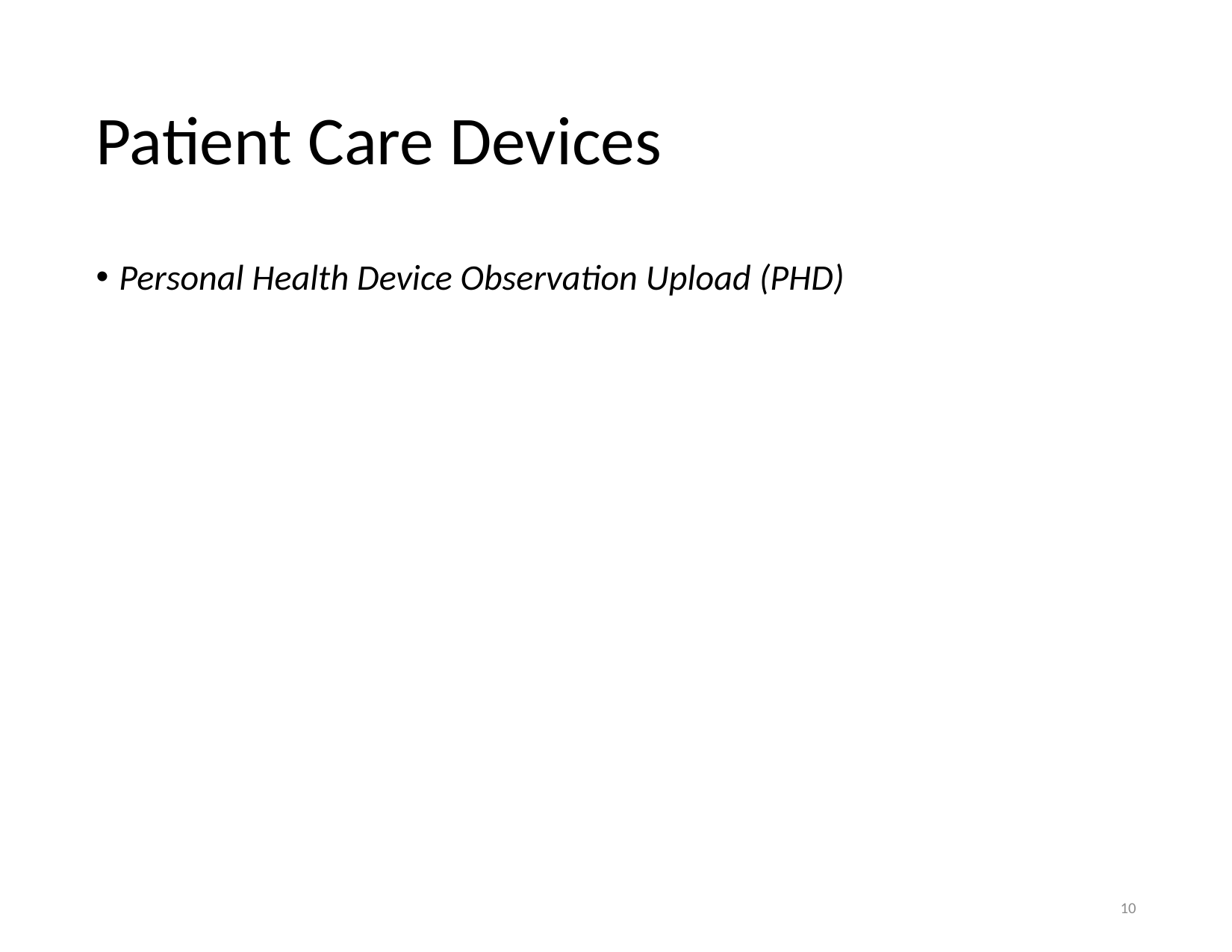

# Patient Care Devices
Personal Health Device Observation Upload (PHD)
10